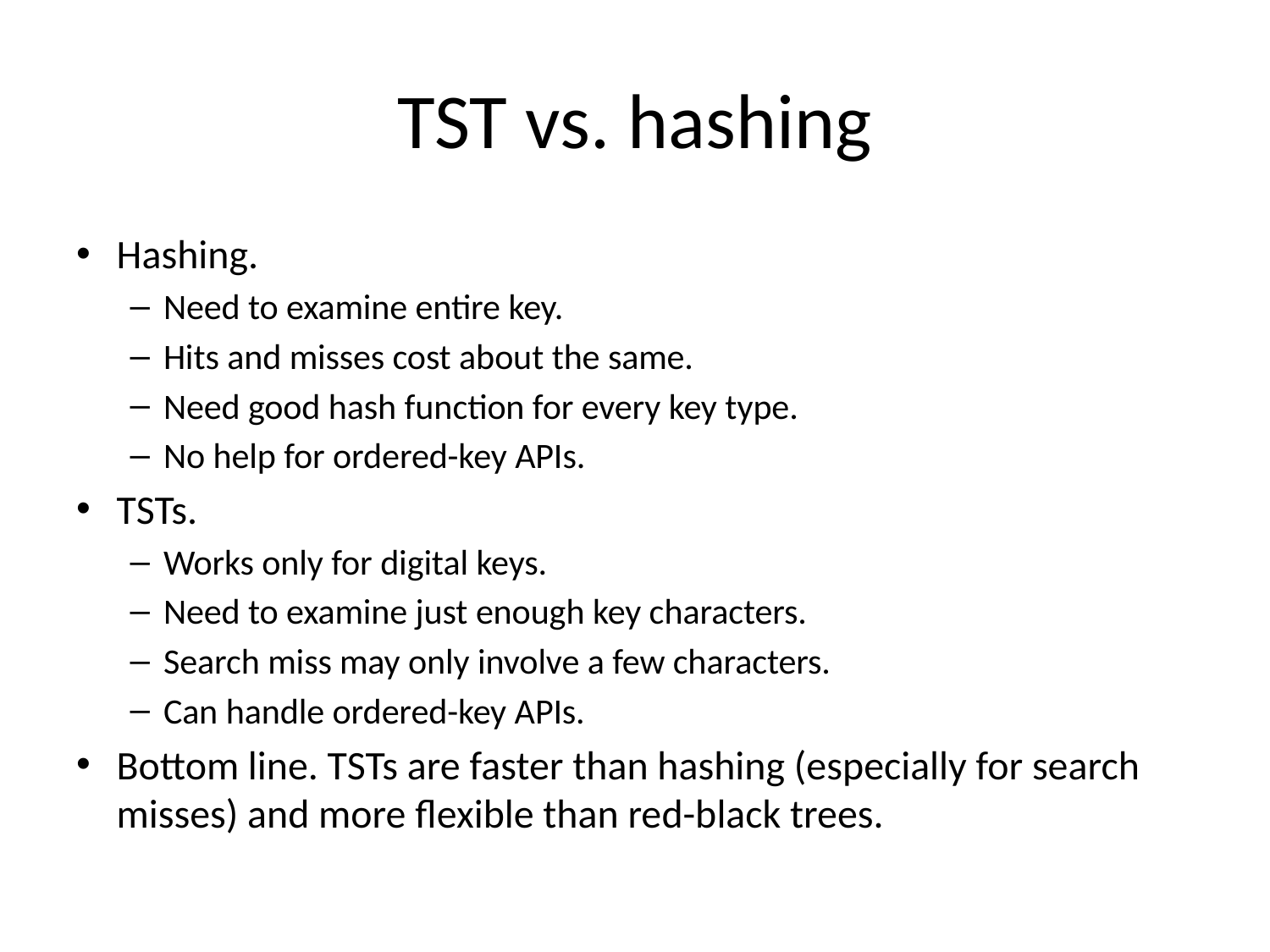

# TST vs. hashing
Hashing.
Need to examine entire key.
Hits and misses cost about the same.
Need good hash function for every key type.
No help for ordered-key APIs.
TSTs.
Works only for digital keys.
Need to examine just enough key characters.
Search miss may only involve a few characters.
Can handle ordered-key APIs.
Bottom line. TSTs are faster than hashing (especially for search misses) and more flexible than red-black trees.